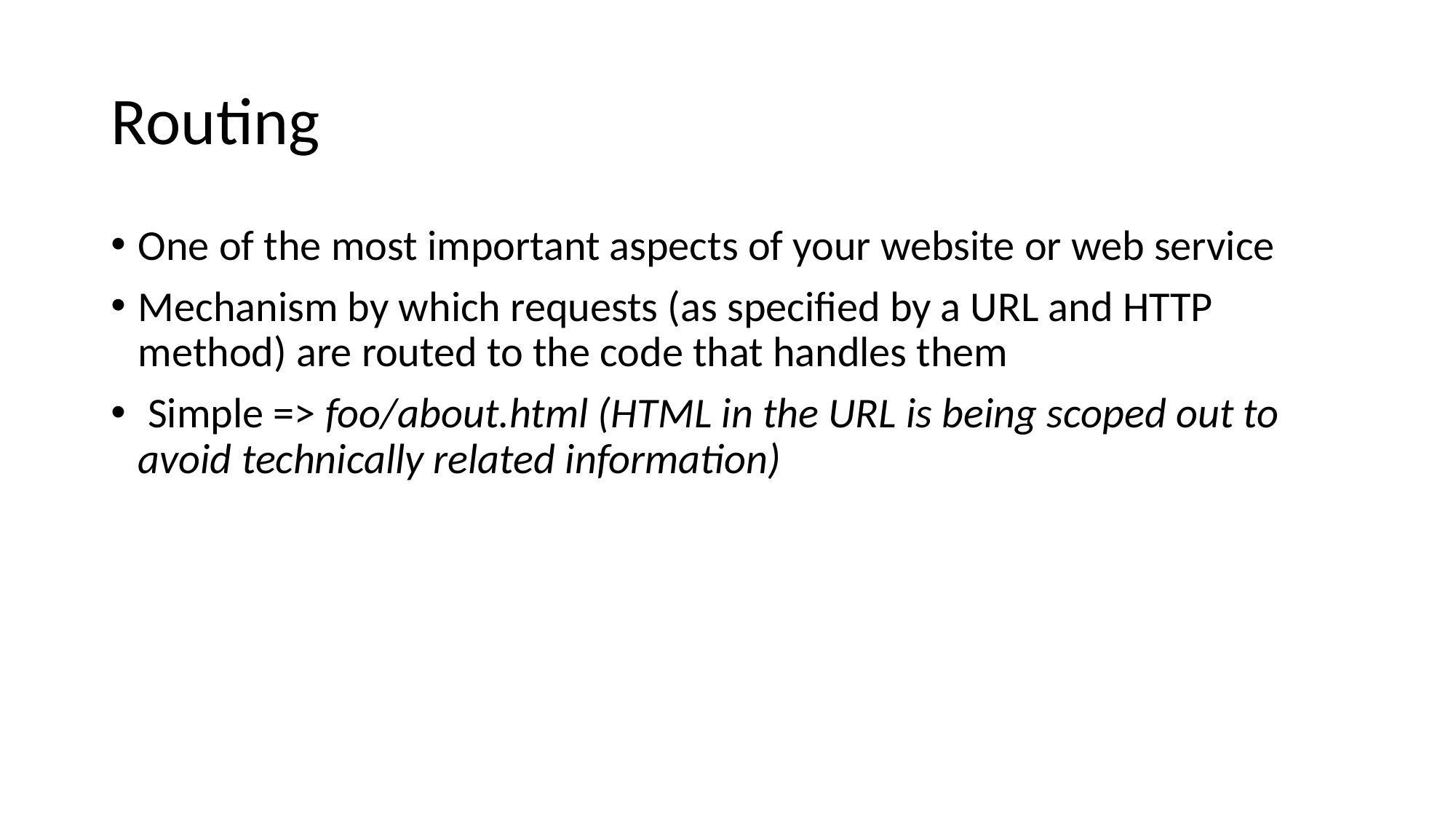

# Routing
One of the most important aspects of your website or web service
Mechanism by which requests (as specified by a URL and HTTP method) are routed to the code that handles them
 Simple => foo/about.html (HTML in the URL is being scoped out to avoid technically related information)